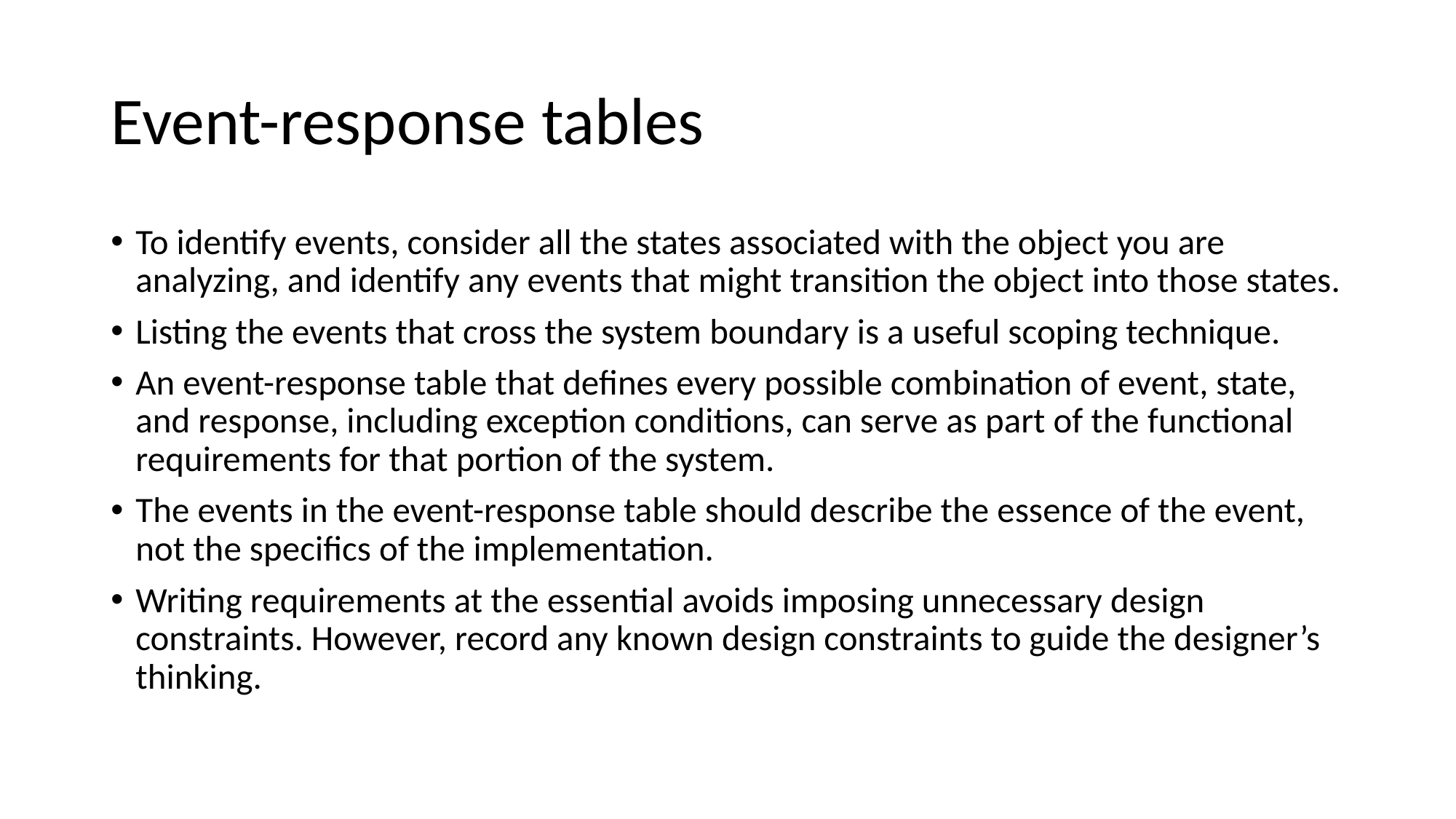

# Event-response tables
To identify events, consider all the states associated with the object you are analyzing, and identify any events that might transition the object into those states.
Listing the events that cross the system boundary is a useful scoping technique.
An event-response table that defines every possible combination of event, state, and response, including exception conditions, can serve as part of the functional requirements for that portion of the system.
The events in the event-response table should describe the essence of the event, not the specifics of the implementation.
Writing requirements at the essential avoids imposing unnecessary design constraints. However, record any known design constraints to guide the designer’s thinking.